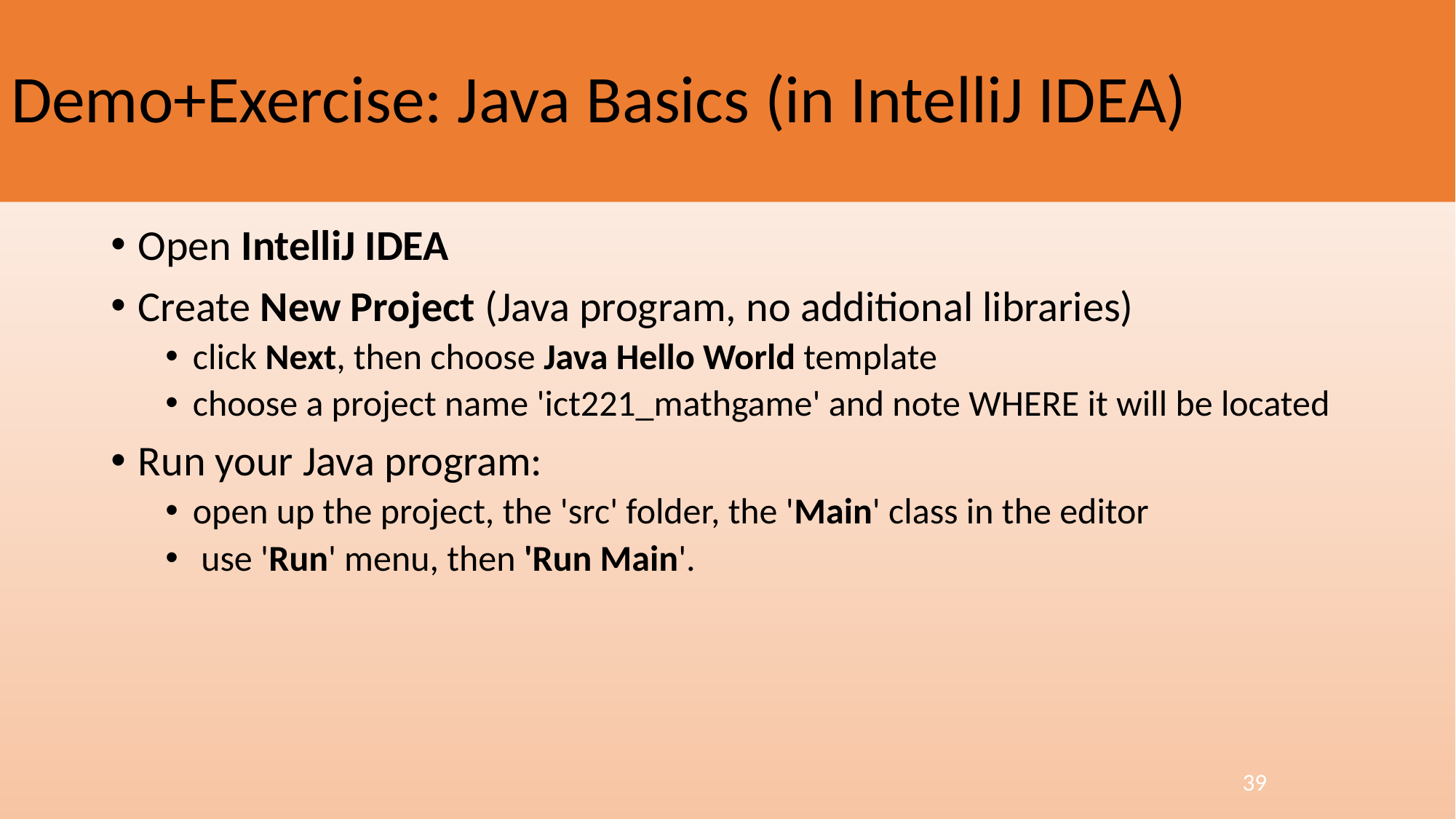

# Demo+Exercise: Java Basics (in IntelliJ IDEA)
Open IntelliJ IDEA
Create New Project (Java program, no additional libraries)
click Next, then choose Java Hello World template
choose a project name 'ict221_mathgame' and note WHERE it will be located
Run your Java program:
open up the project, the 'src' folder, the 'Main' class in the editor
 use 'Run' menu, then 'Run Main'.

39